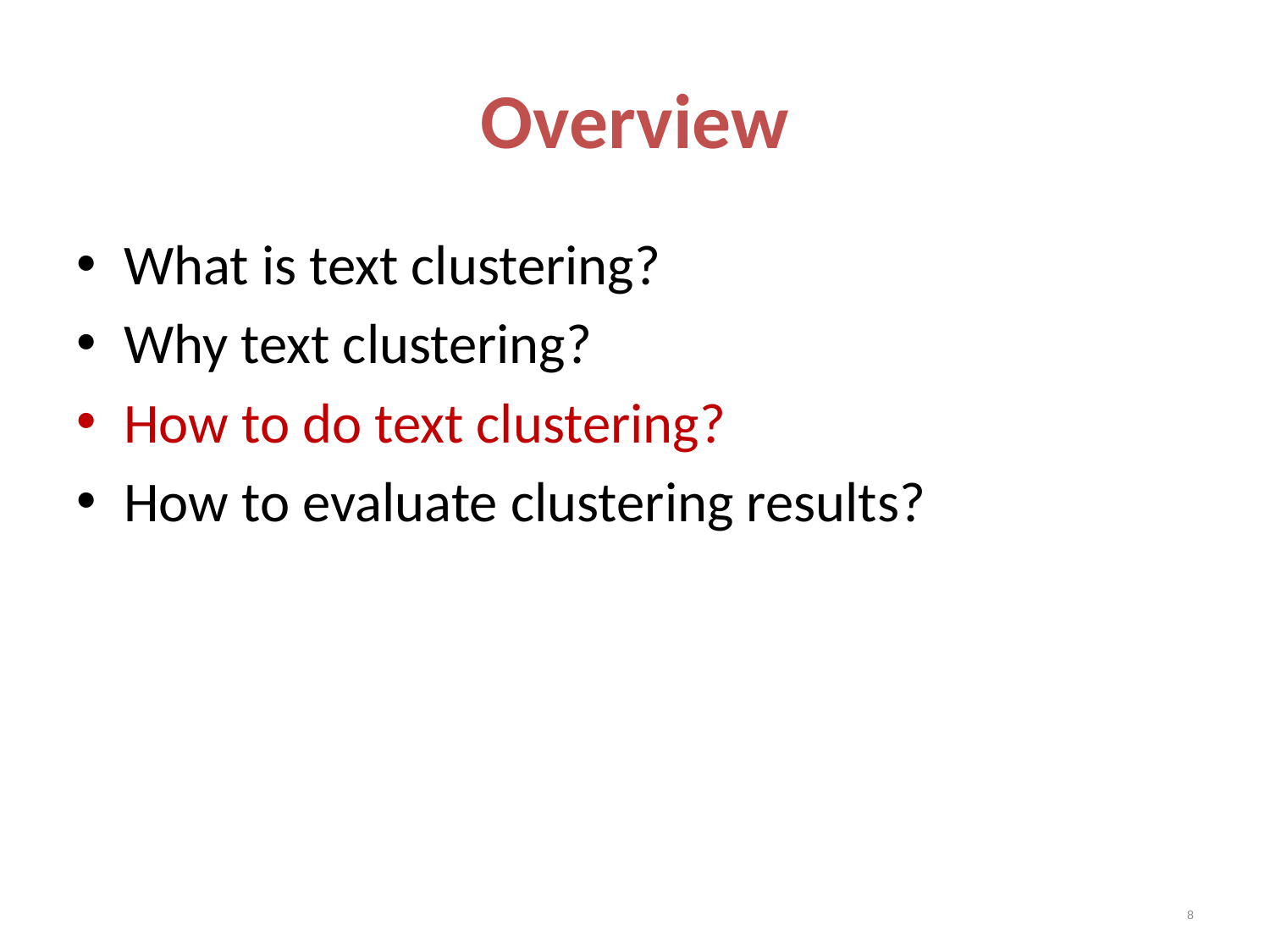

# Overview
What is text clustering?
Why text clustering?
How to do text clustering?
How to evaluate clustering results?
8